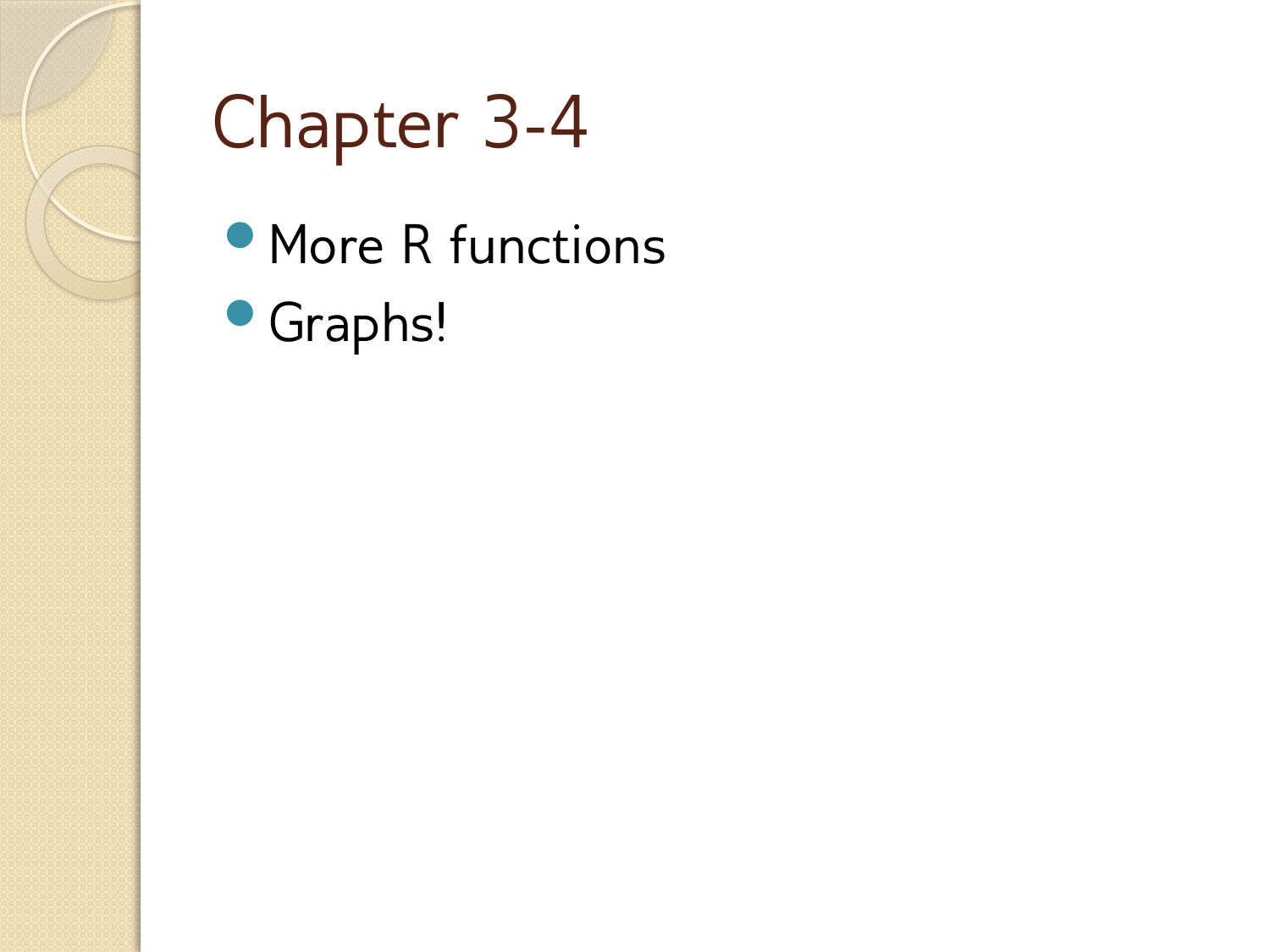

# Chapter 3-4
More R functions
Graphs!